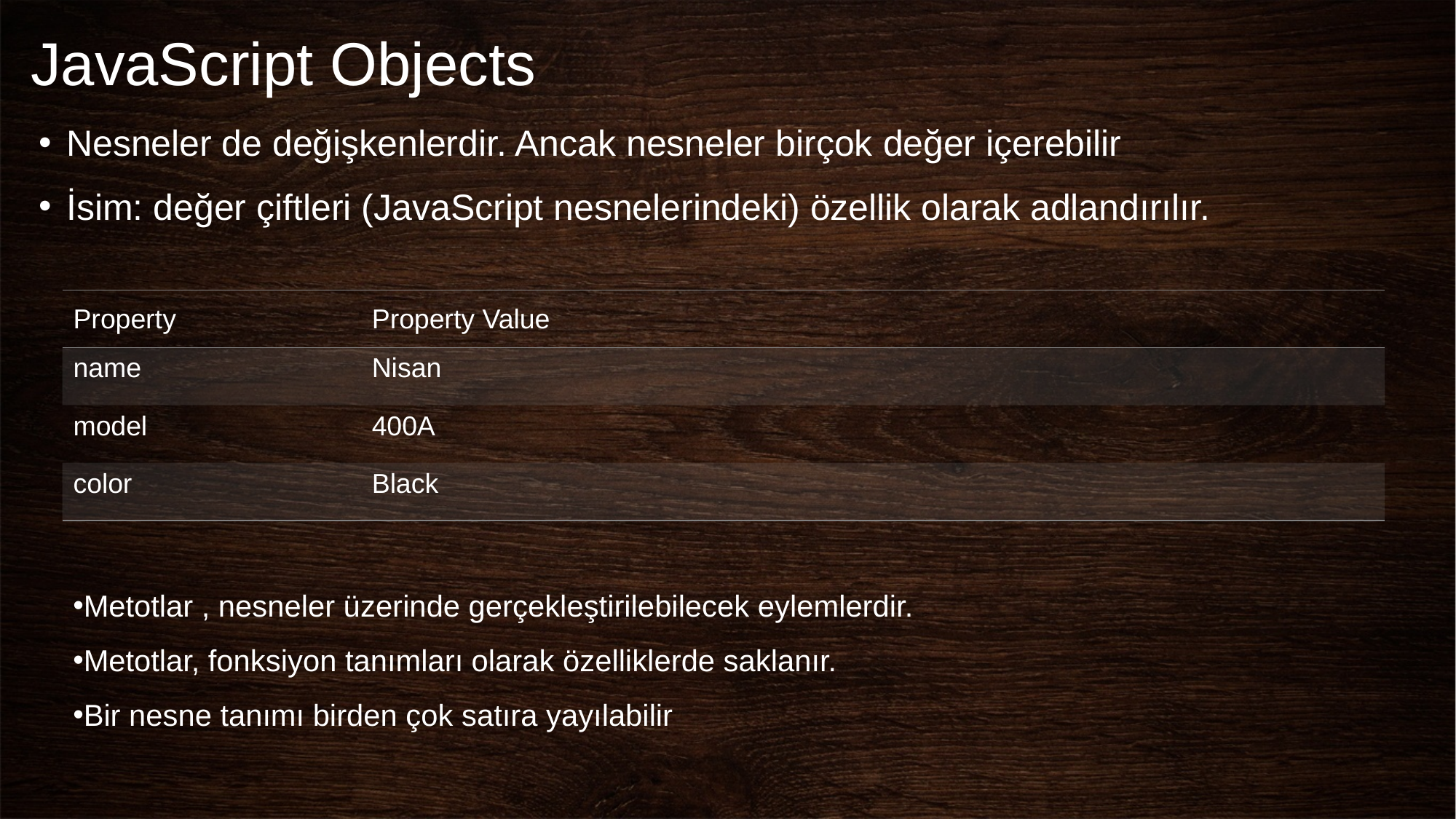

# JavaScript Objects
Nesneler de değişkenlerdir. Ancak nesneler birçok değer içerebilir
İsim: değer çiftleri (JavaScript nesnelerindeki) özellik olarak adlandırılır.
| Property | Property Value |
| --- | --- |
| name | Nisan |
| model | 400A |
| color | Black |
Metotlar , nesneler üzerinde gerçekleştirilebilecek eylemlerdir.
Metotlar, fonksiyon tanımları olarak özelliklerde saklanır.
Bir nesne tanımı birden çok satıra yayılabilir